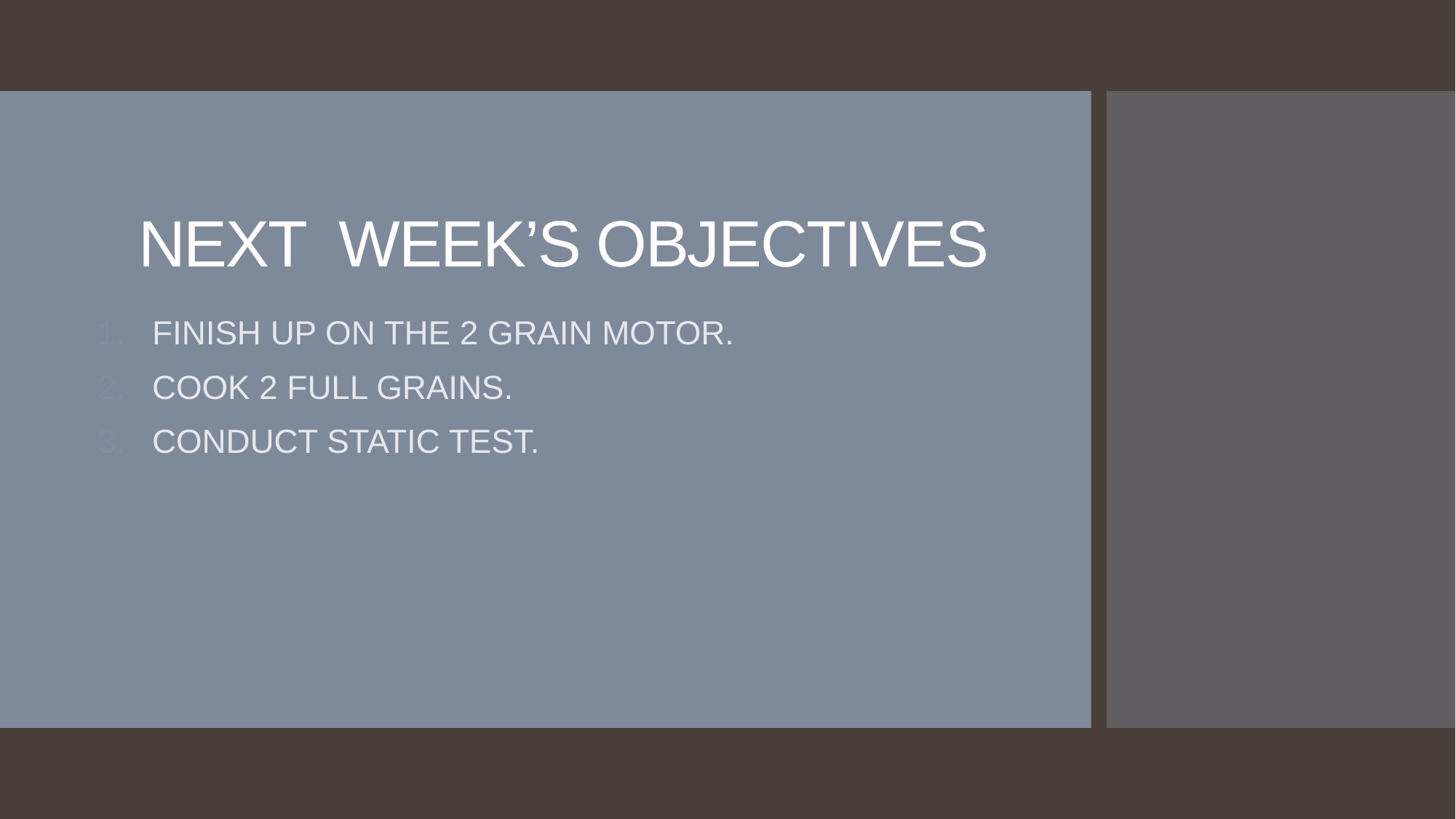

# NEXT  WEEK’S OBJECTIVES
FINISH UP ON THE 2 GRAIN MOTOR.
COOK 2 FULL GRAINS.
CONDUCT STATIC TEST.